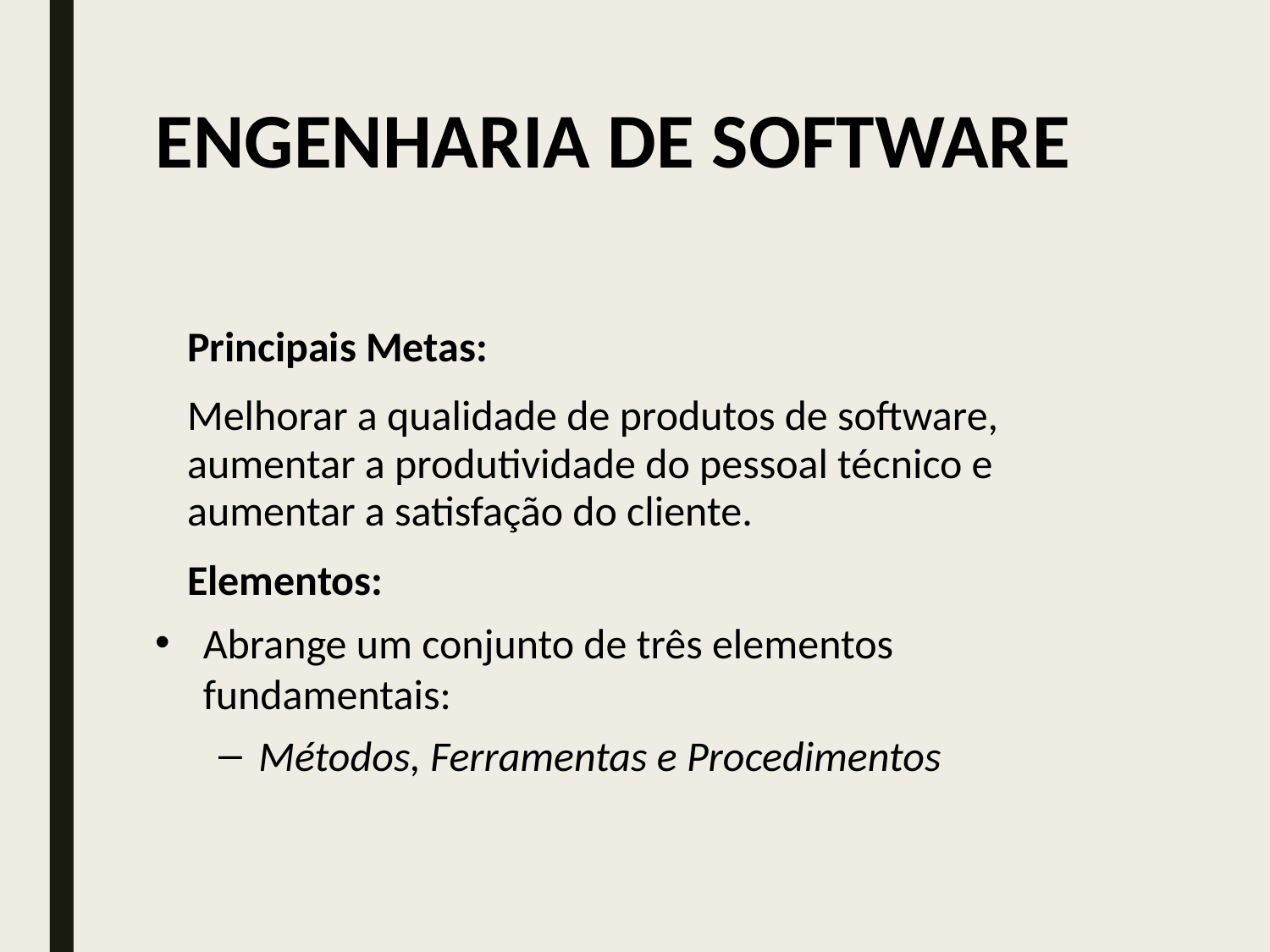

# ENGENHARIA DE SOFTWARE
Principais Metas:
Melhorar a qualidade de produtos de software, aumentar a produtividade do pessoal técnico e aumentar a satisfação do cliente.
Elementos:
Abrange um conjunto de três elementos fundamentais:
Métodos, Ferramentas e Procedimentos